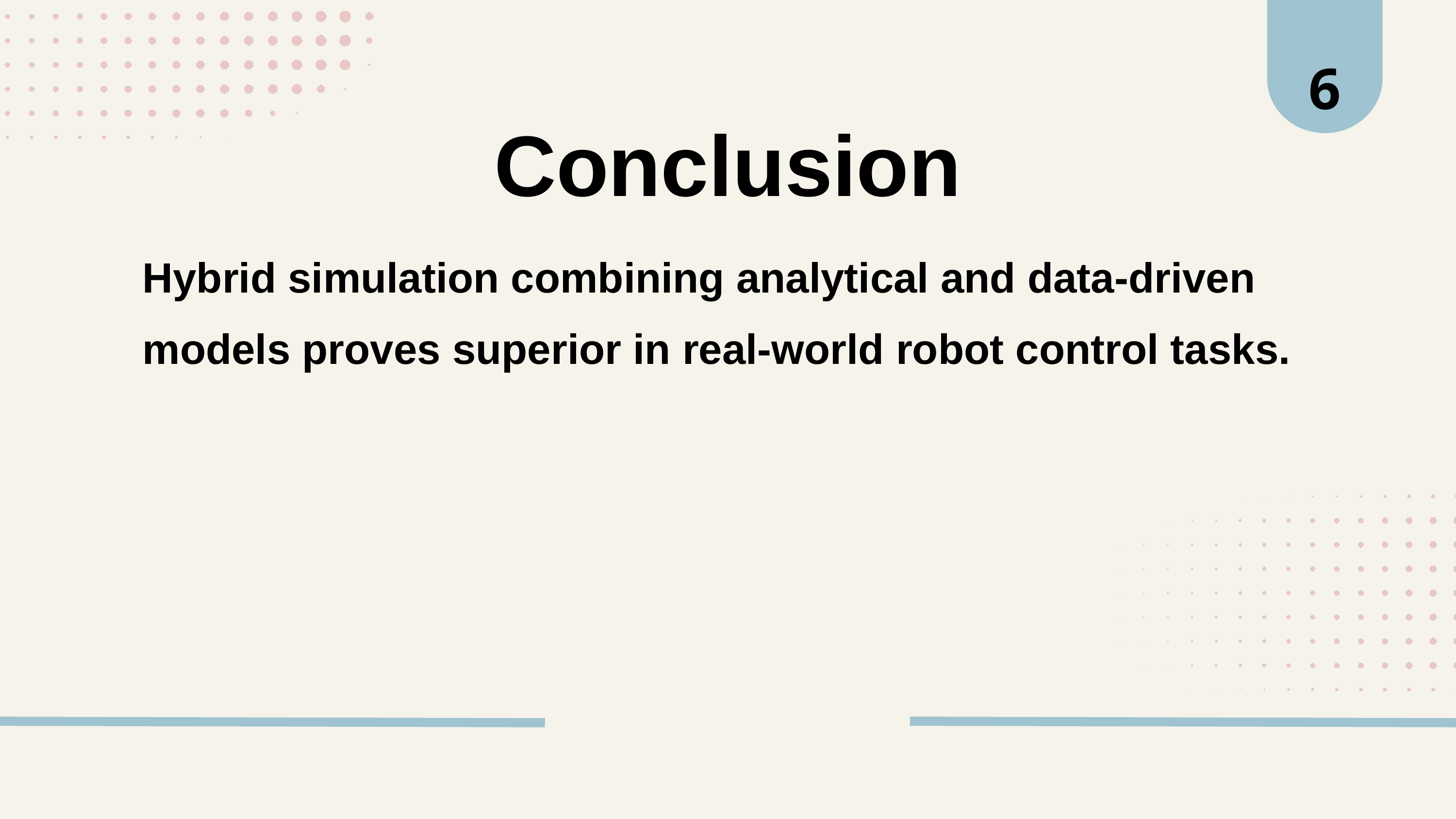

6
Conclusion

Hybrid simulation combining analytical and data-driven models proves superior in real-world robot control tasks.